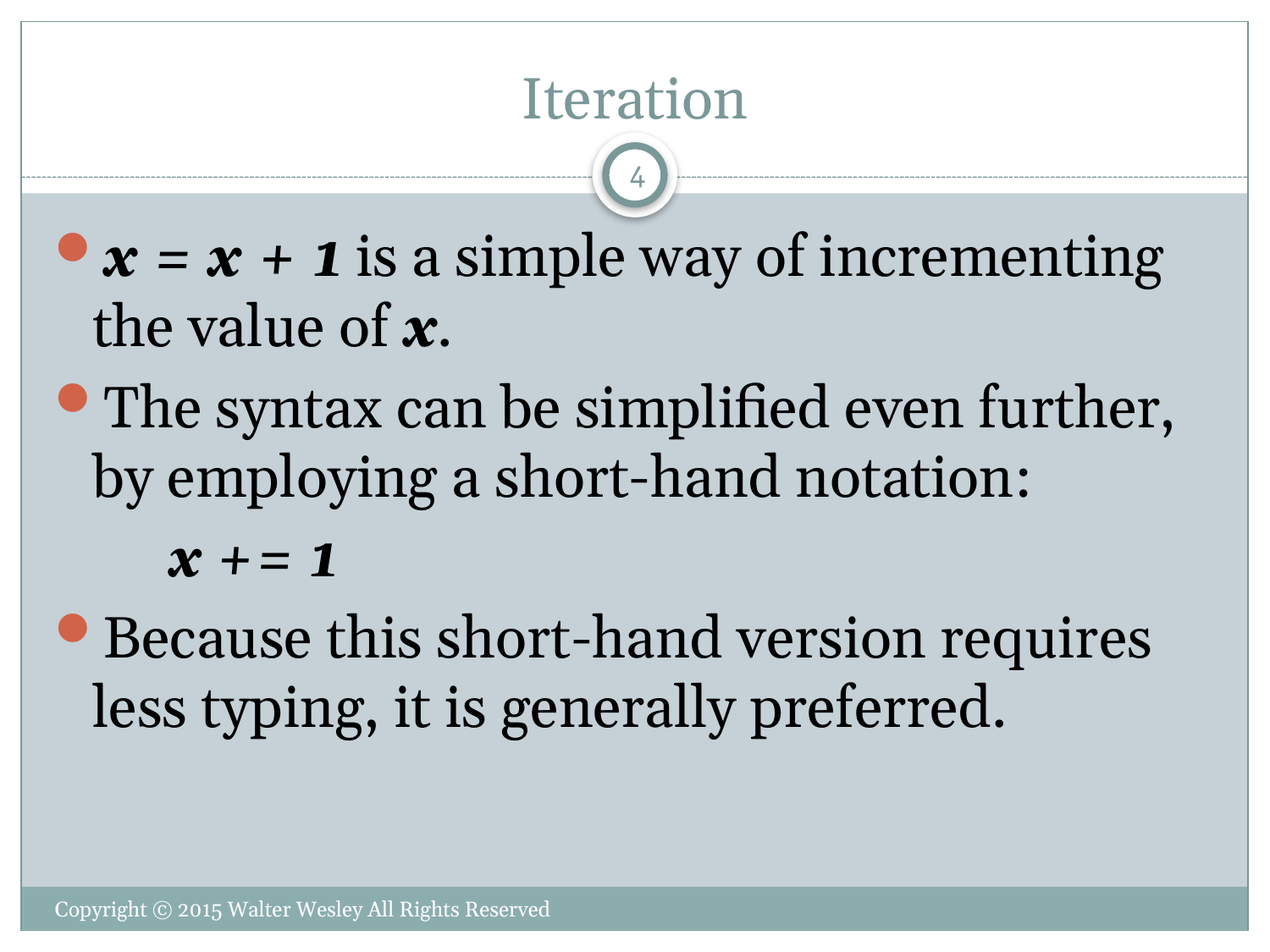

# Iteration
4
x = x + 1 is a simple way of incrementing the value of x.
The syntax can be simplified even further, by employing a short-hand notation:
x += 1
Because this short-hand version requires less typing, it is generally preferred.

Copyright © 2015 Walter Wesley All Rights Reserved